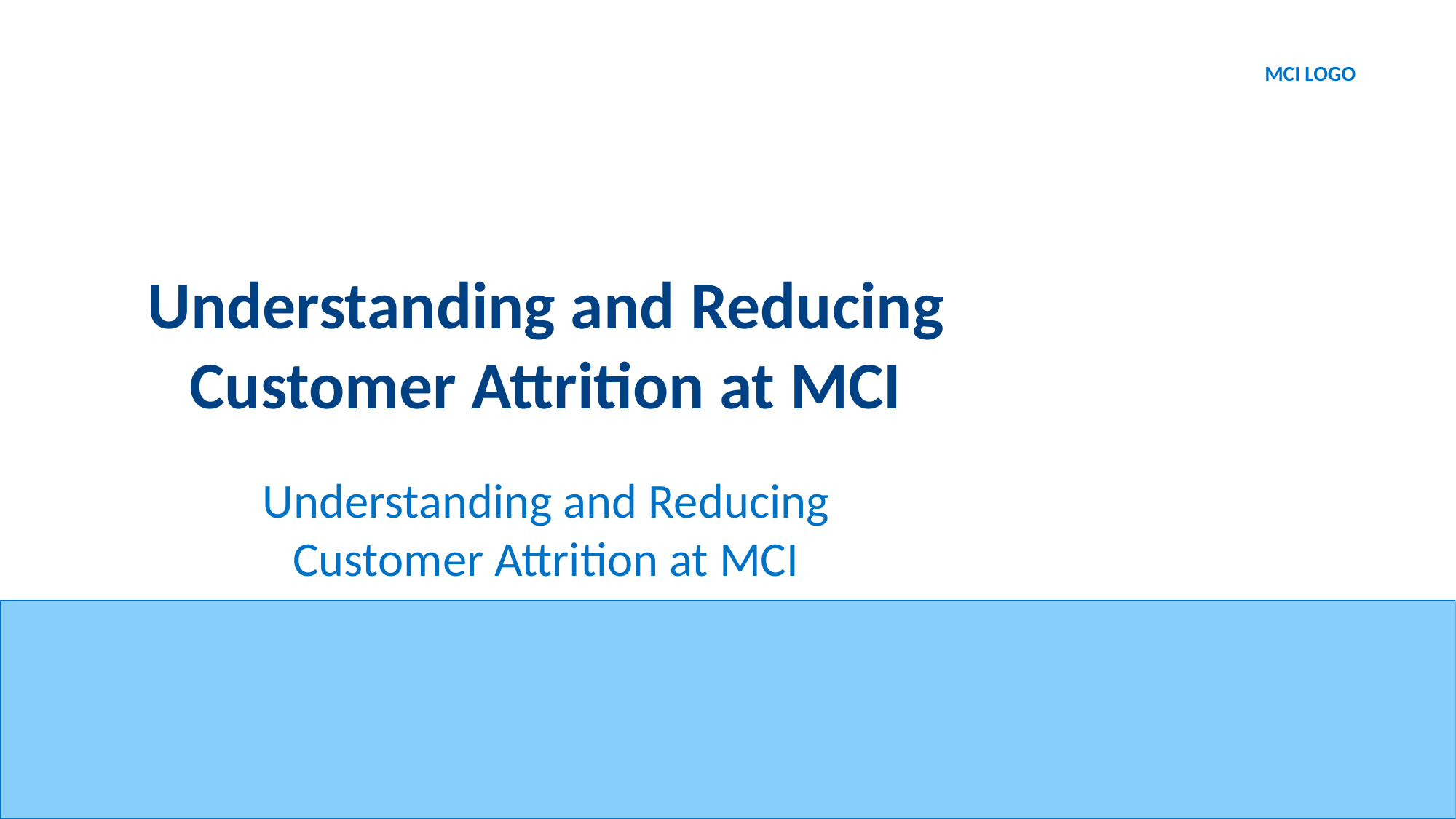

MCI LOGO
# Understanding and Reducing Customer Attrition at MCI
Understanding and Reducing Customer Attrition at MCI